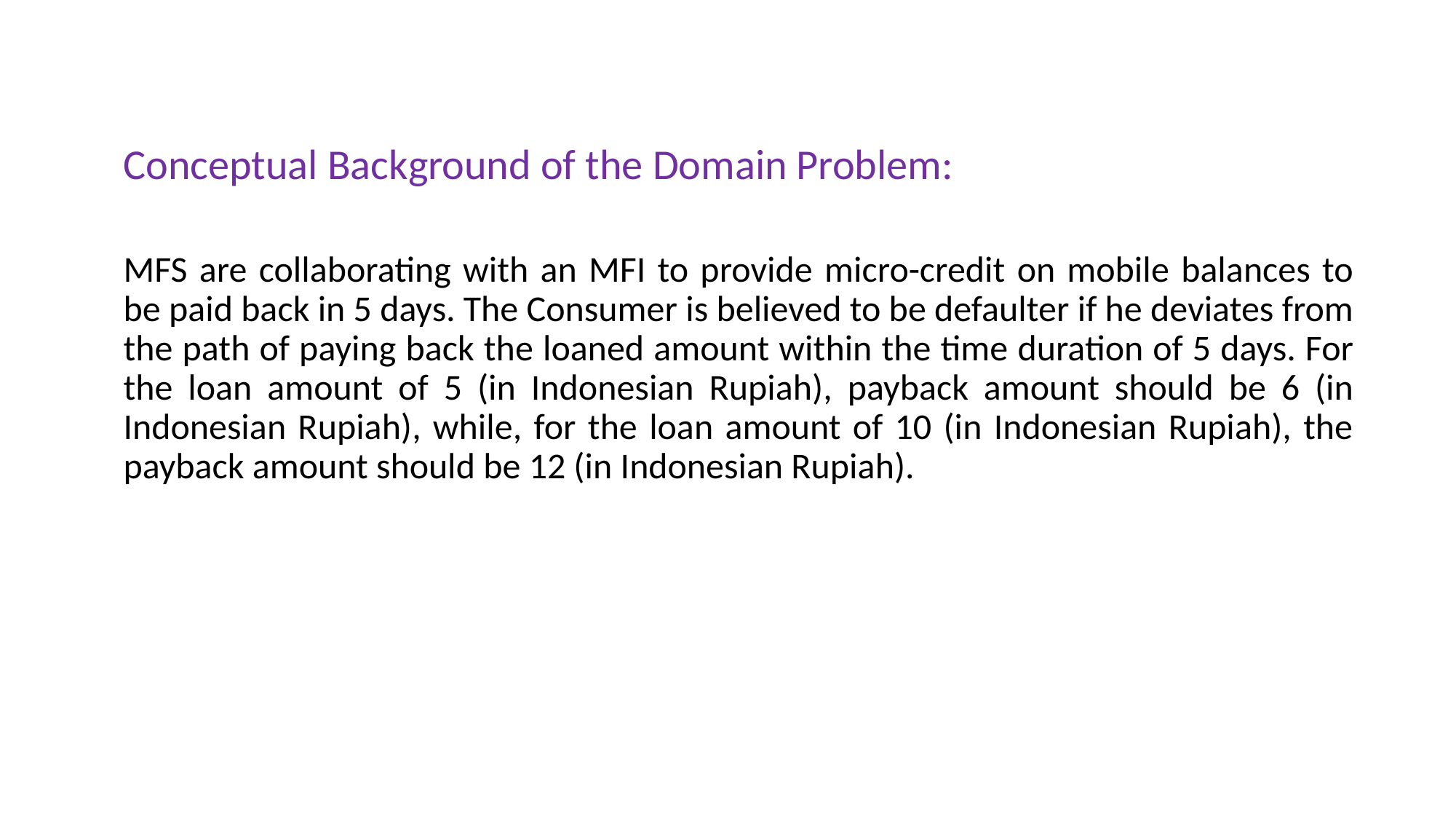

# Conceptual Background of the Domain Problem:
MFS are collaborating with an MFI to provide micro-credit on mobile balances to be paid back in 5 days. The Consumer is believed to be defaulter if he deviates from the path of paying back the loaned amount within the time duration of 5 days. For the loan amount of 5 (in Indonesian Rupiah), payback amount should be 6 (in Indonesian Rupiah), while, for the loan amount of 10 (in Indonesian Rupiah), the payback amount should be 12 (in Indonesian Rupiah).